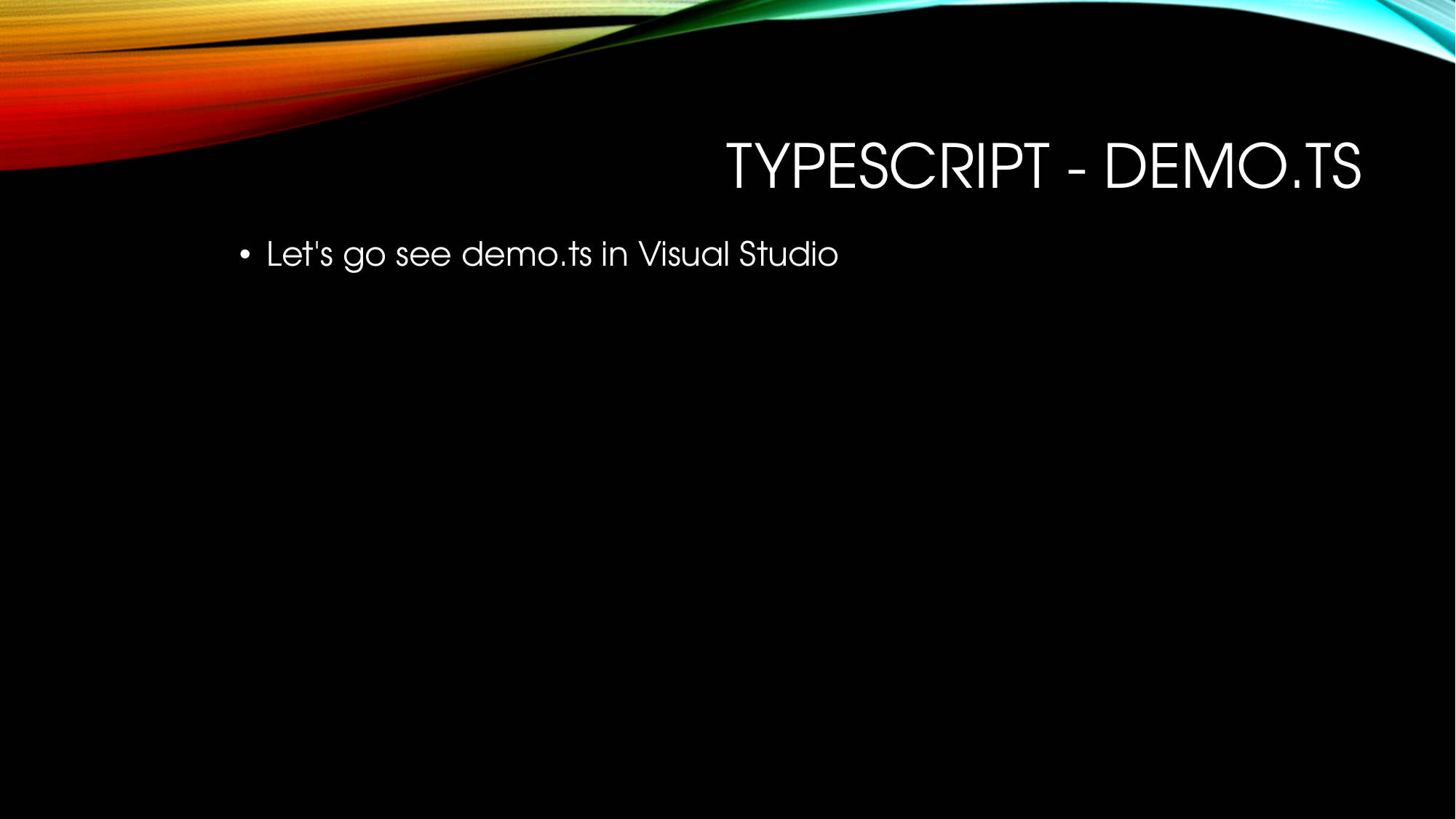

# TypeScript - demo.ts
Let's go see demo.ts in Visual Studio